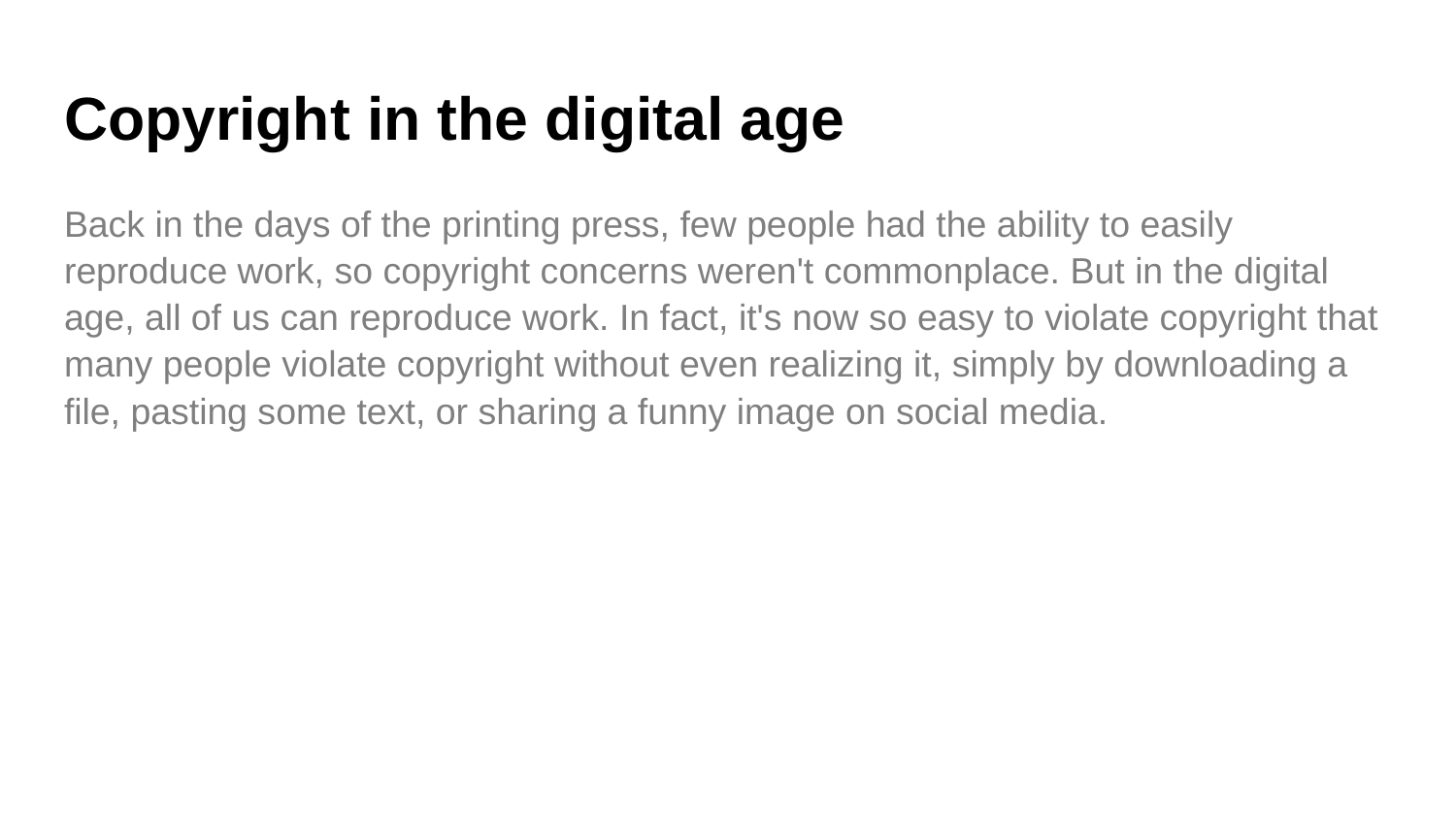

# Copyright in the digital age
Back in the days of the printing press, few people had the ability to easily reproduce work, so copyright concerns weren't commonplace. But in the digital age, all of us can reproduce work. In fact, it's now so easy to violate copyright that many people violate copyright without even realizing it, simply by downloading a file, pasting some text, or sharing a funny image on social media.